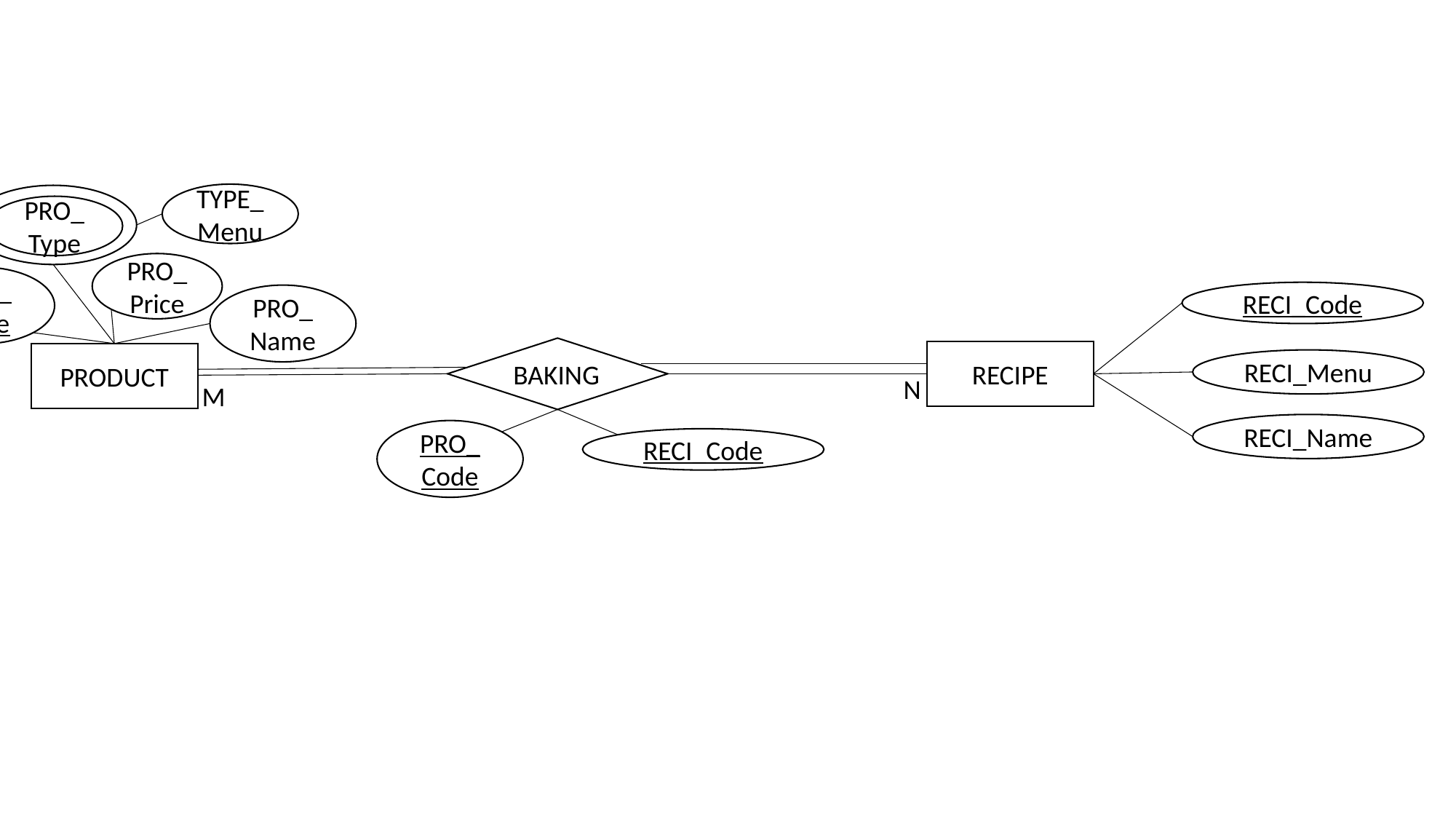

TYPE_Menu

PRO_
Type
PRO_
Price
PRO_
Code
RECI_Code
PRO_
Name
BAKING
RECIPE
PRODUCT
RECI_Menu
N
M
RECI_Name
PRO_
Code
RECI_Code